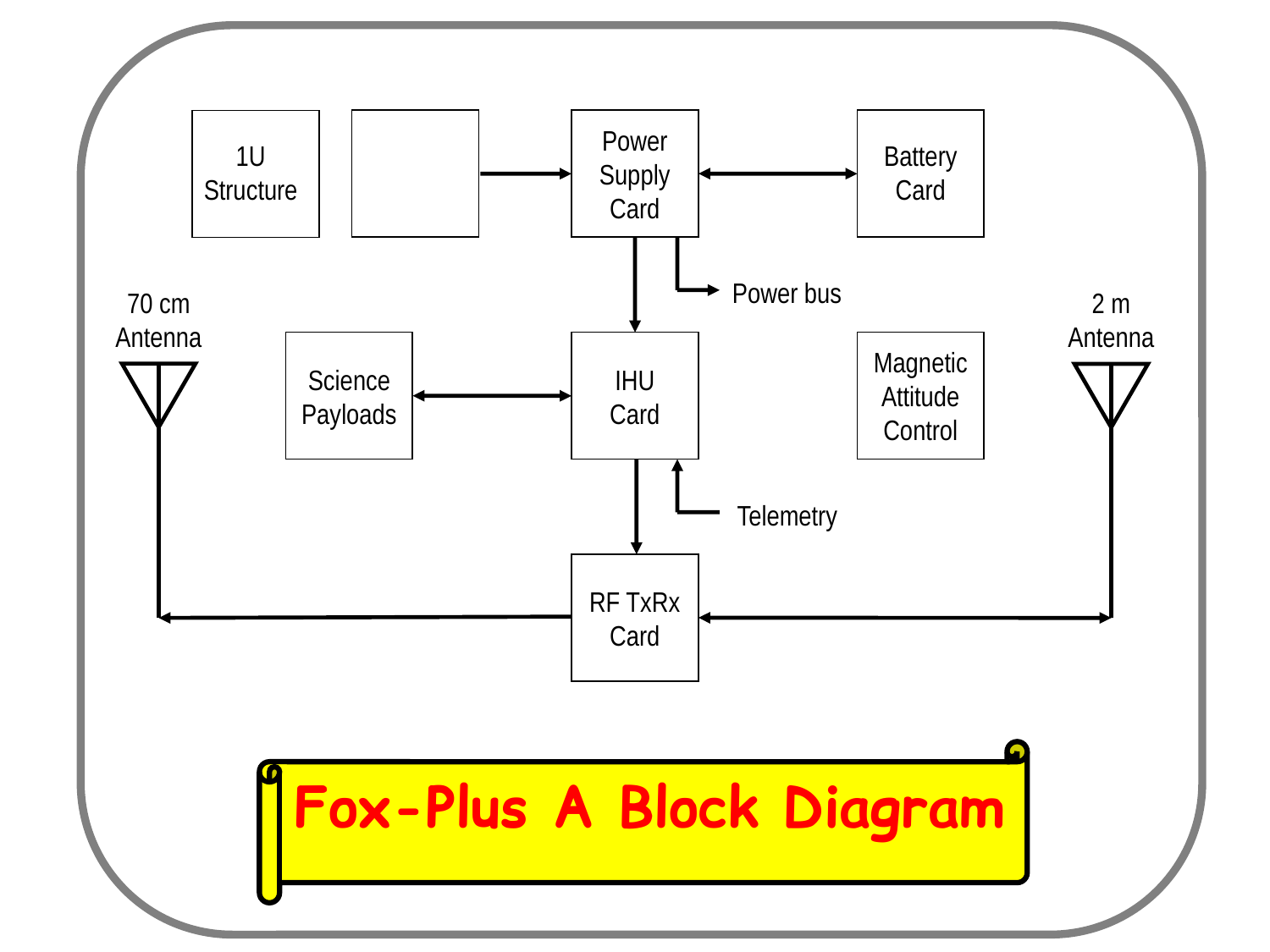

Power
Supply
Card

Battery
Card
1U Structure

6 Solar
Panels

Power bus
70 cm
Antenna
2 m
Antenna

Science
Payloads
IHU
Card

MagneticAttitude
Control

Telemetry

RF TxRx
Card

Fox-Plus A Block Diagram